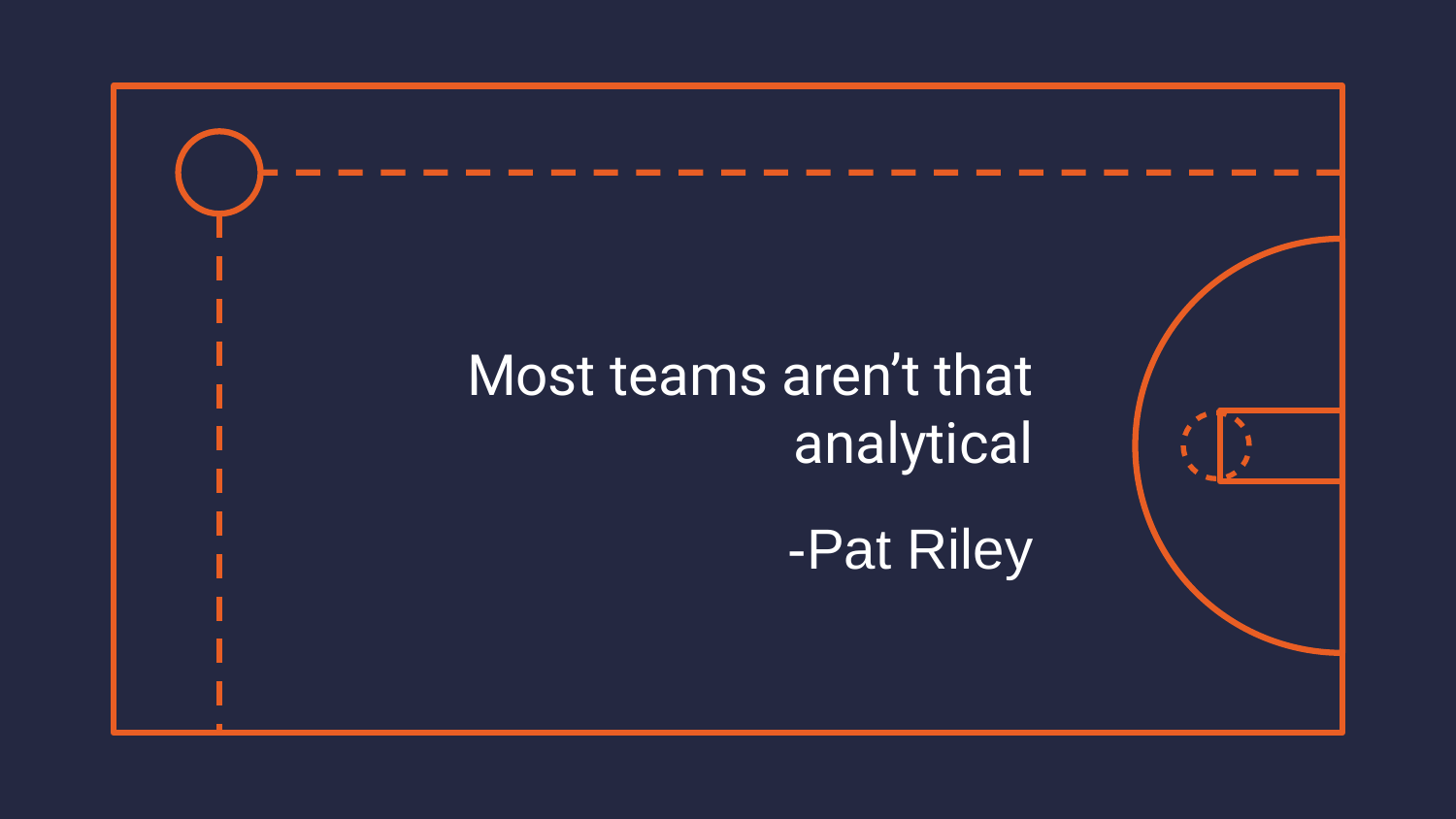

Most teams aren’t that analytical
# -Pat Riley